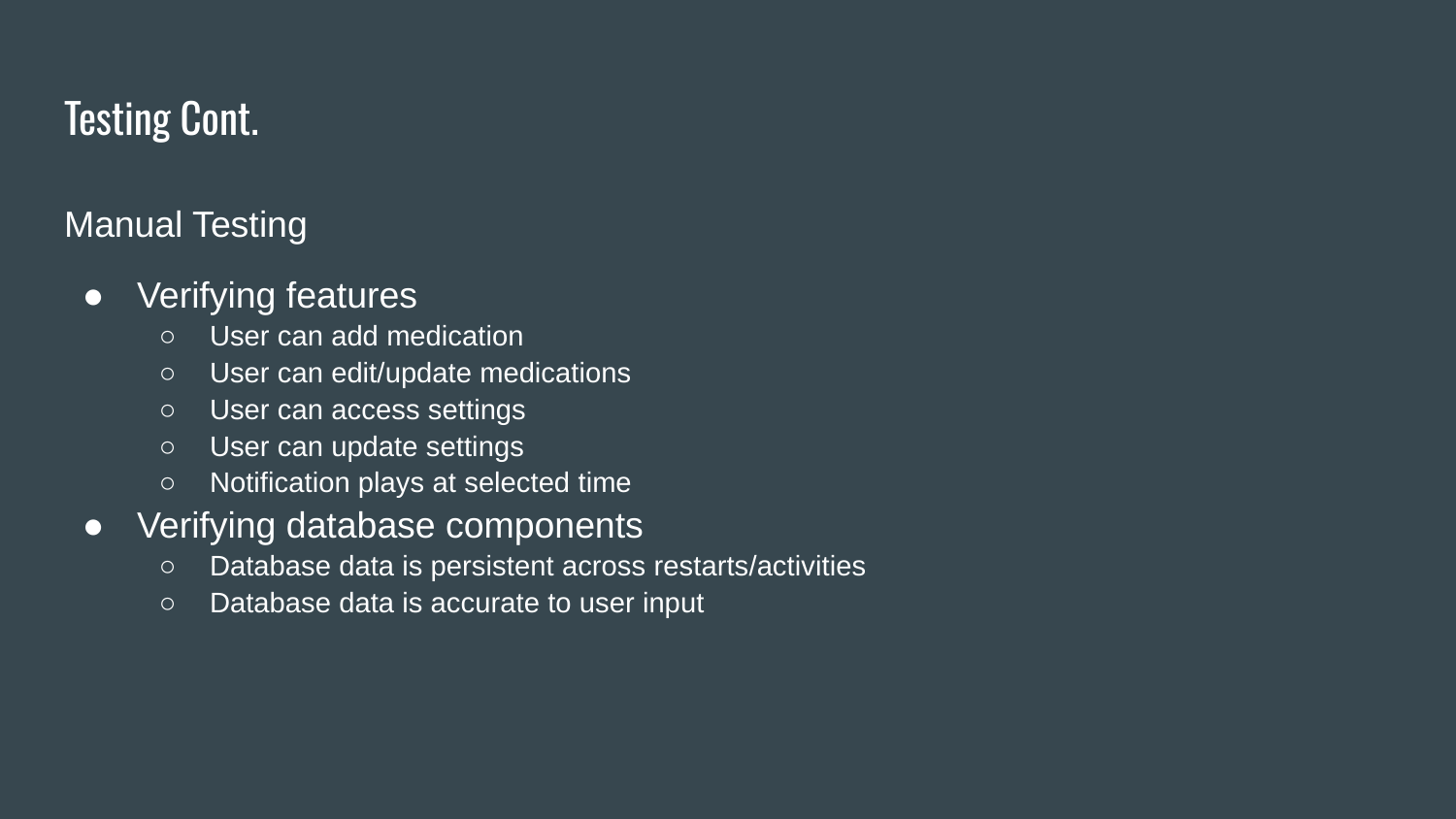

# Testing Cont.
Manual Testing
Verifying features
User can add medication
User can edit/update medications
User can access settings
User can update settings
Notification plays at selected time
Verifying database components
Database data is persistent across restarts/activities
Database data is accurate to user input